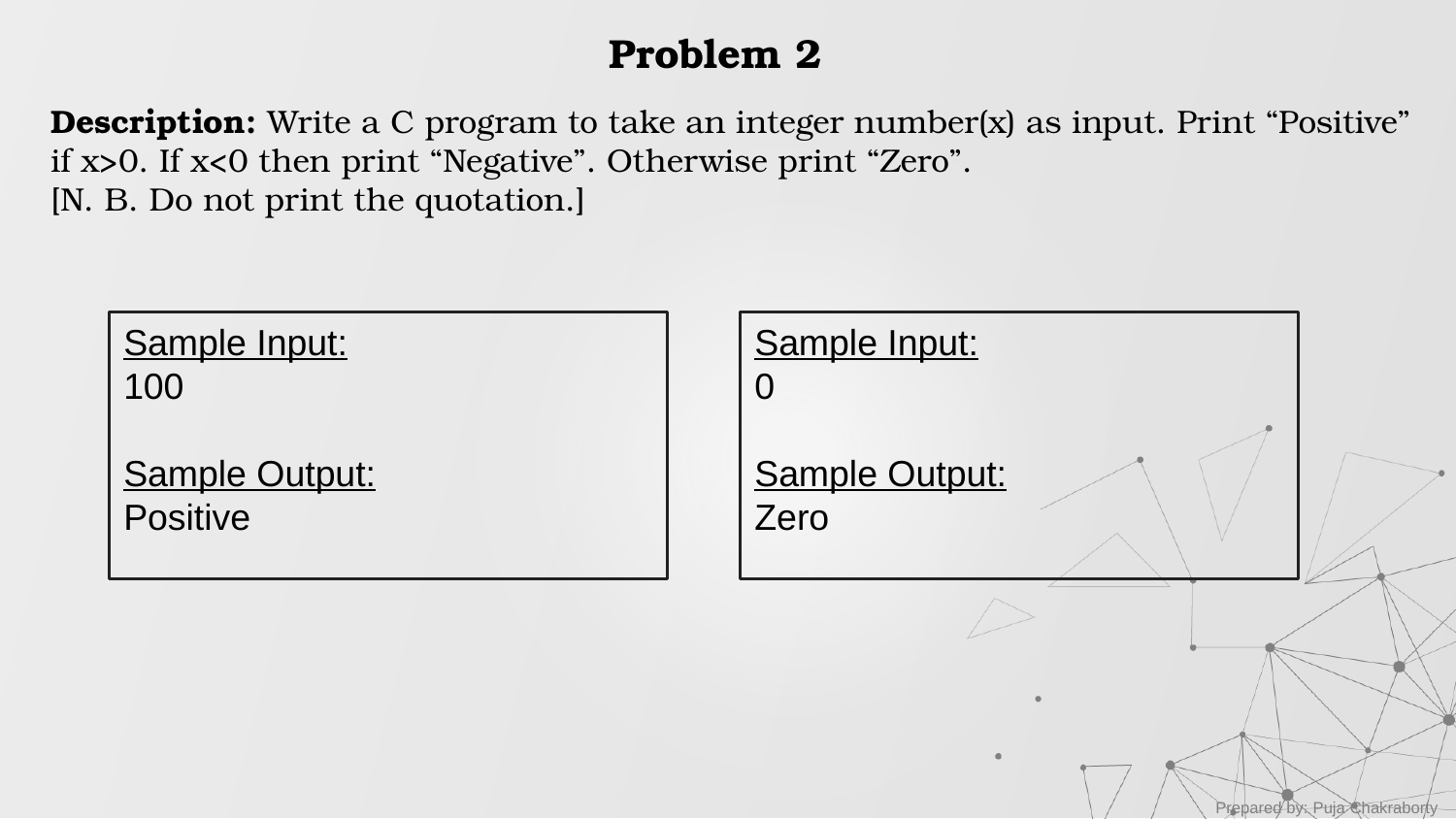

Problem 2
Description: Write a C program to take an integer number(x) as input. Print “Positive” if x>0. If x<0 then print “Negative”. Otherwise print “Zero”.
[N. B. Do not print the quotation.]
Sample Input:
100

Sample Output:
Positive

Sample Input:
0

Sample Output:
Zero

Prepared by: Puja Chakraborty